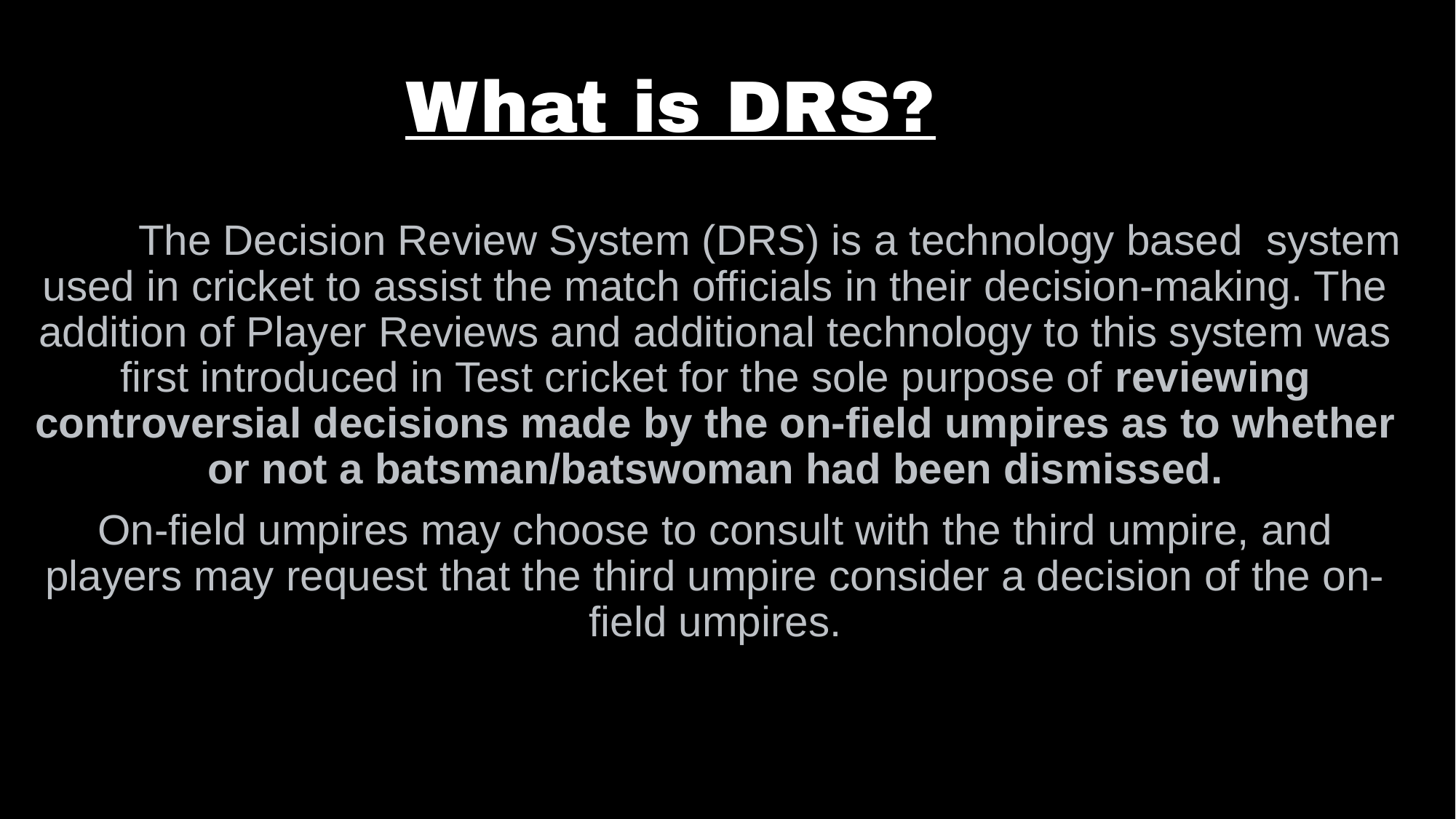

# What is DRS?
	The Decision Review System (DRS) is a technology based  system used in cricket to assist the match officials in their decision-making. The addition of Player Reviews and additional technology to this system was first introduced in Test cricket for the sole purpose of reviewing controversial decisions made by the on-field umpires as to whether or not a batsman/batswoman had been dismissed.
On-field umpires may choose to consult with the third umpire, and players may request that the third umpire consider a decision of the on-field umpires.